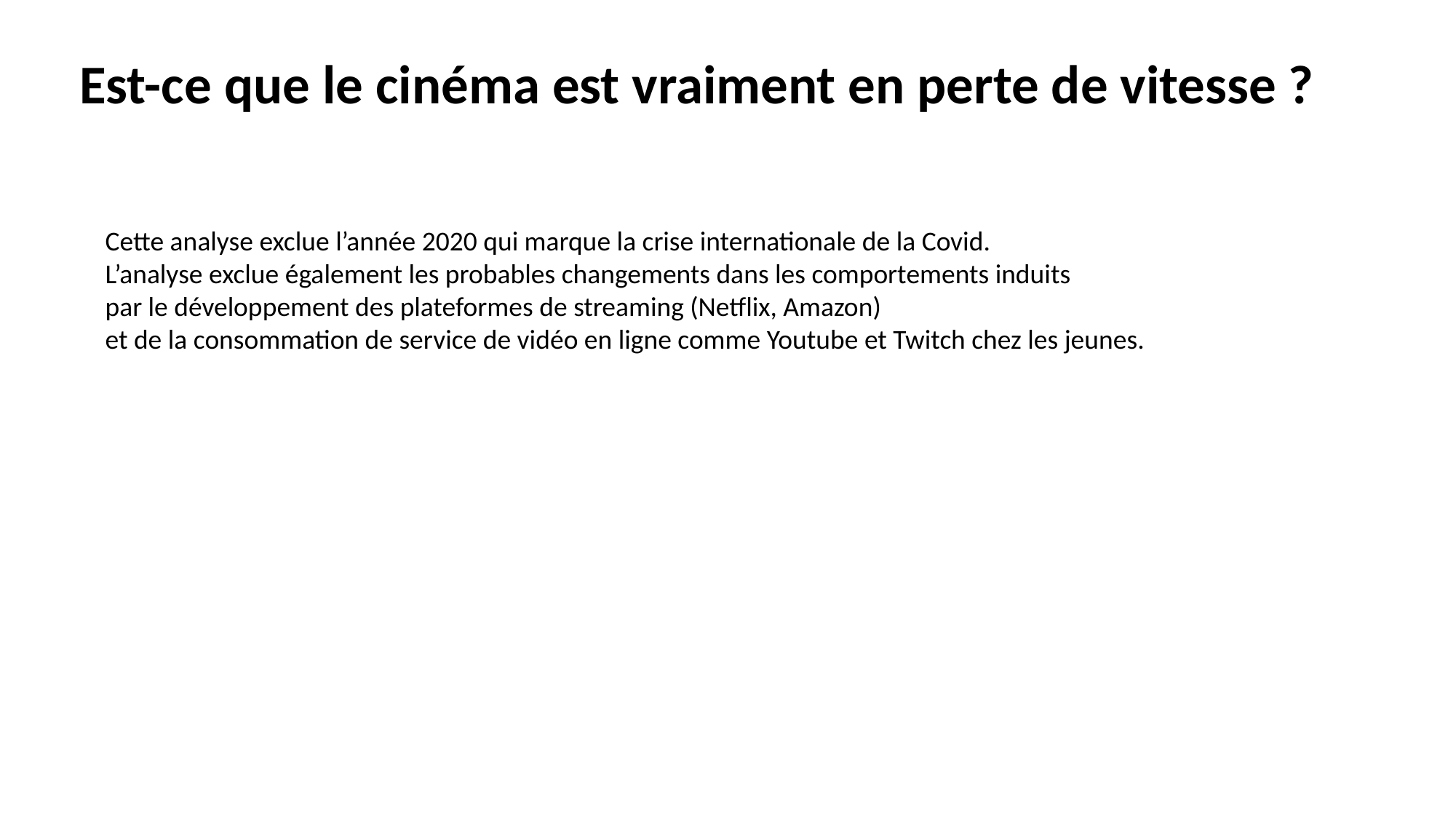

Est-ce que le cinéma est vraiment en perte de vitesse ?
Cette analyse exclue l’année 2020 qui marque la crise internationale de la Covid.
L’analyse exclue également les probables changements dans les comportements induits
par le développement des plateformes de streaming (Netflix, Amazon)
et de la consommation de service de vidéo en ligne comme Youtube et Twitch chez les jeunes.